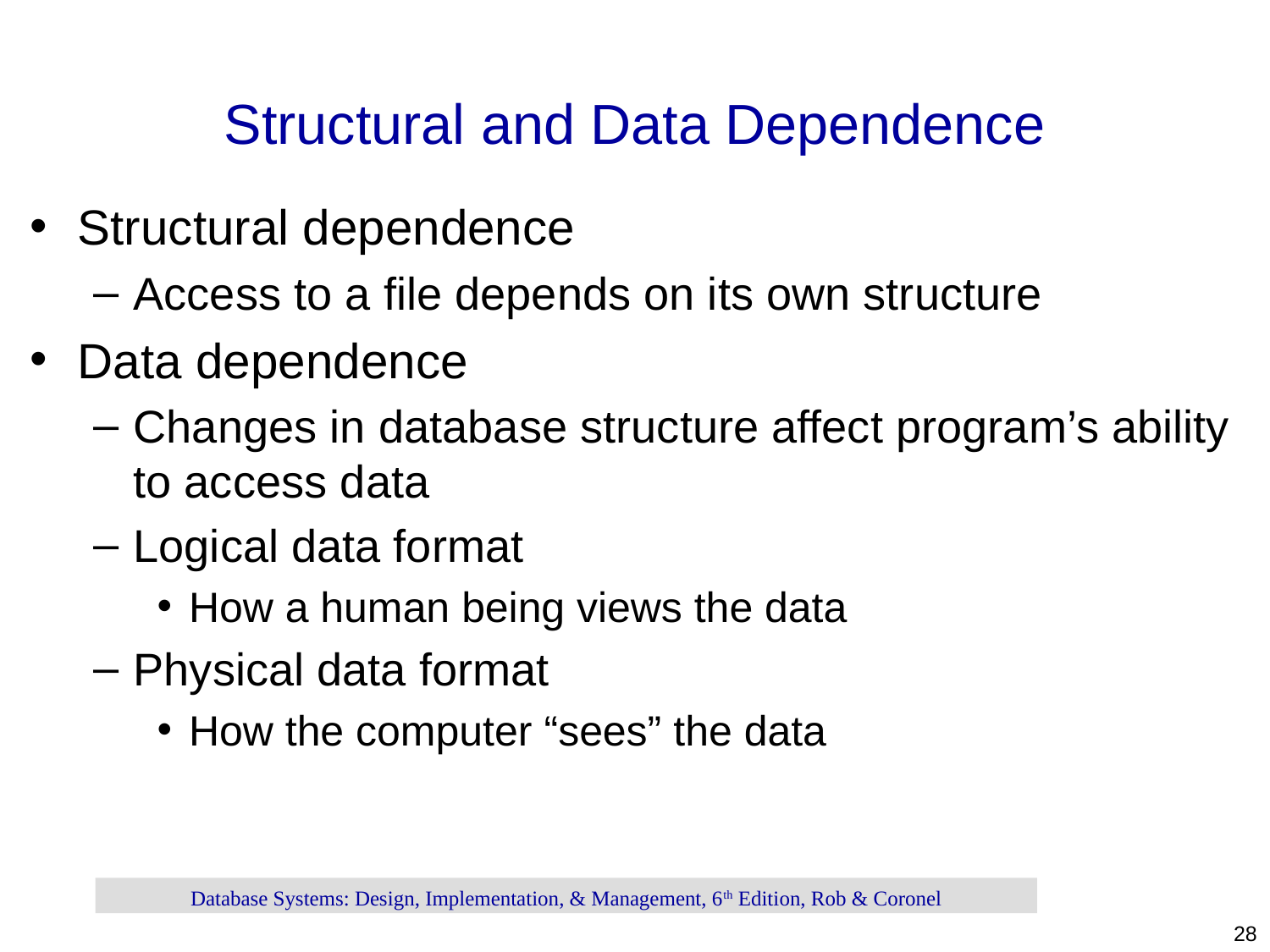

# Structural and Data Dependence
Structural dependence
Access to a file depends on its own structure
Data dependence
Changes in database structure affect program’s ability to access data
Logical data format
How a human being views the data
Physical data format
How the computer “sees” the data
Database Systems: Design, Implementation, & Management, 6th Edition, Rob & Coronel